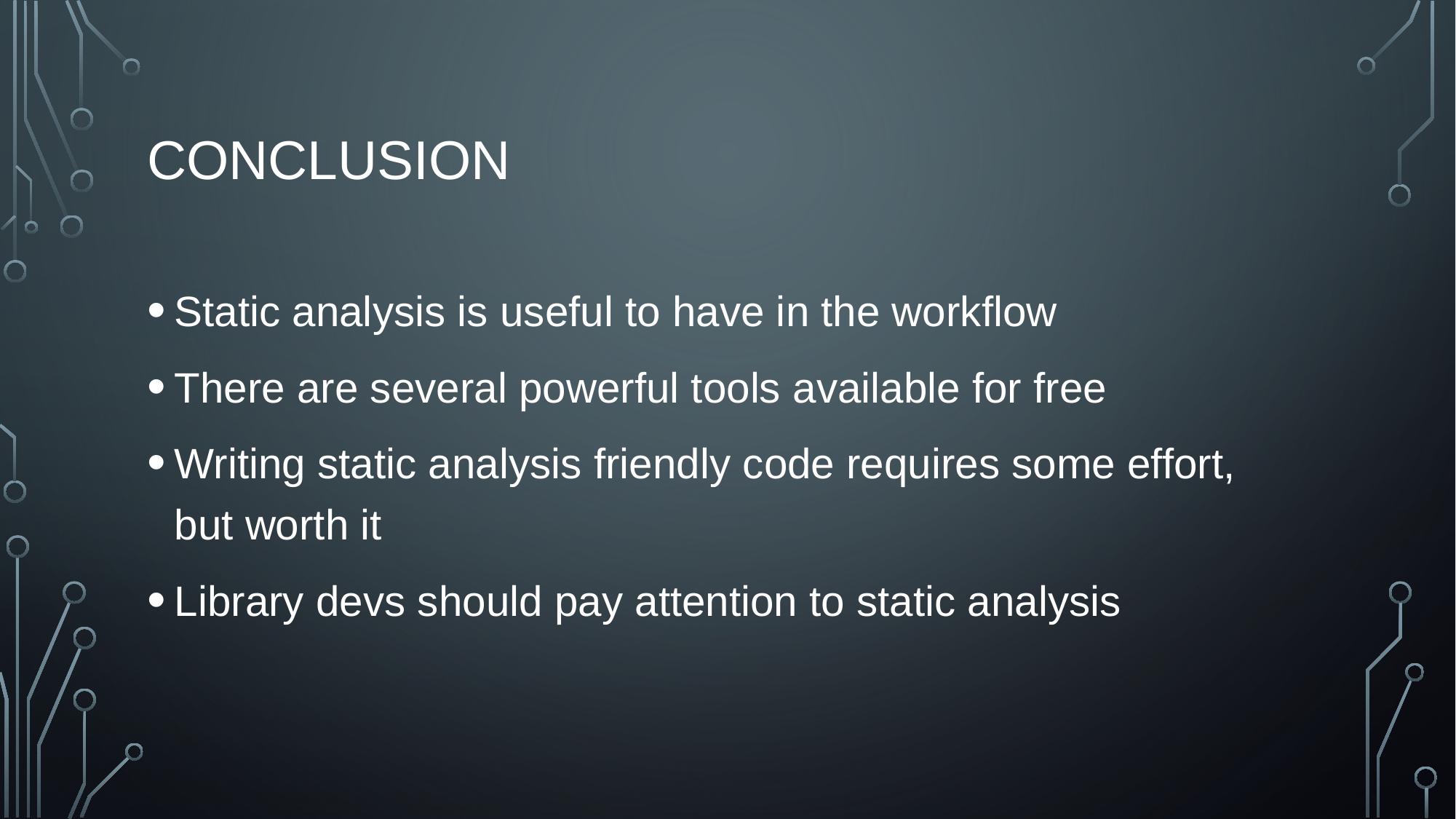

# conclusion
Static analysis is useful to have in the workflow
There are several powerful tools available for free
Writing static analysis friendly code requires some effort, but worth it
Library devs should pay attention to static analysis